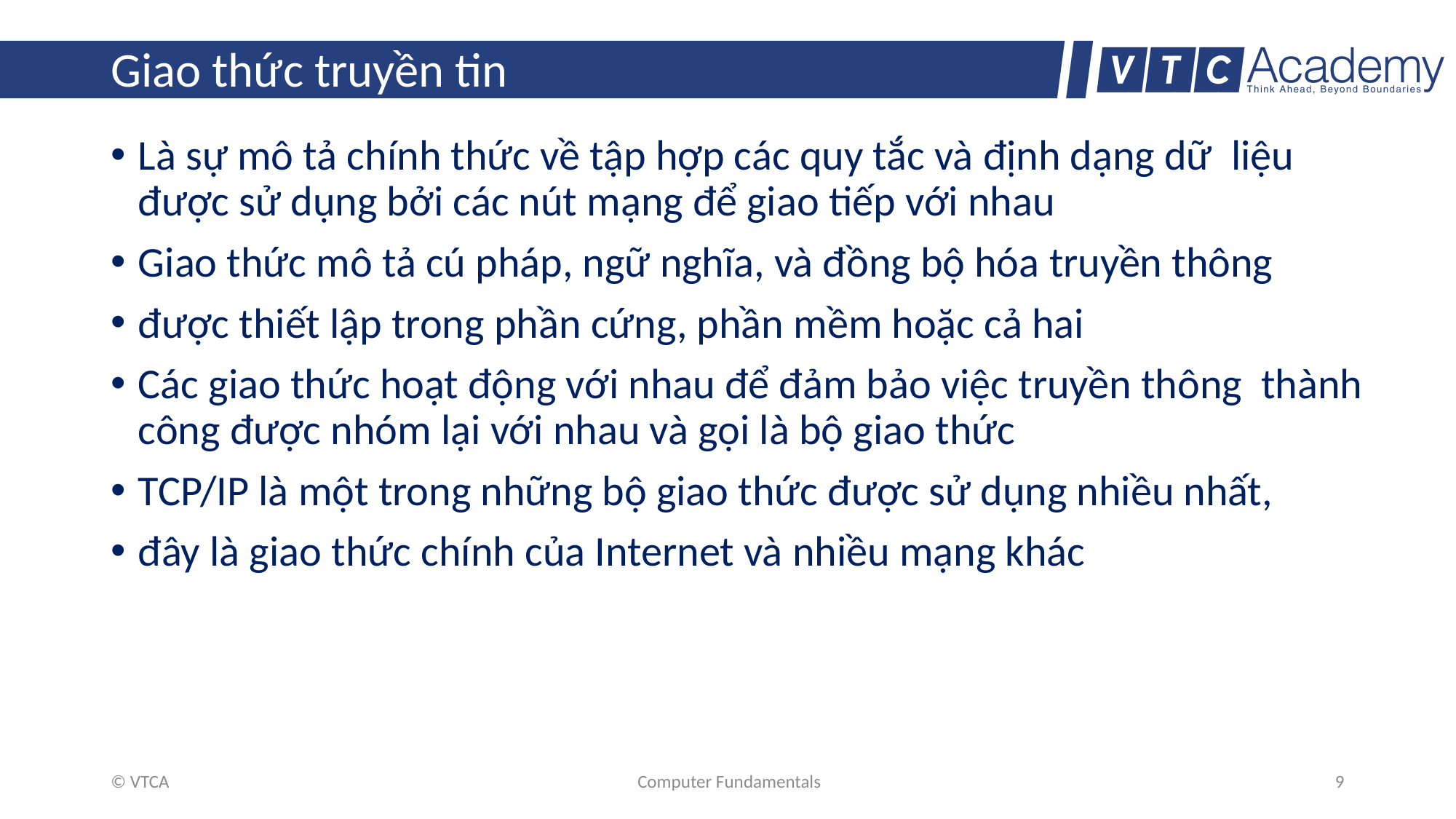

# Giao thức truyền tin
Là sự mô tả chính thức về tập hợp các quy tắc và định dạng dữ  liệu được sử dụng bởi các nút mạng để giao tiếp với nhau
Giao thức mô tả cú pháp, ngữ nghĩa, và đồng bộ hóa truyền thông
được thiết lập trong phần cứng, phần mềm hoặc cả hai
Các giao thức hoạt động với nhau để đảm bảo việc truyền thông  thành công được nhóm lại với nhau và gọi là bộ giao thức
TCP/IP là một trong những bộ giao thức được sử dụng nhiều nhất,
đây là giao thức chính của Internet và nhiều mạng khác
© VTCA
Computer Fundamentals
9